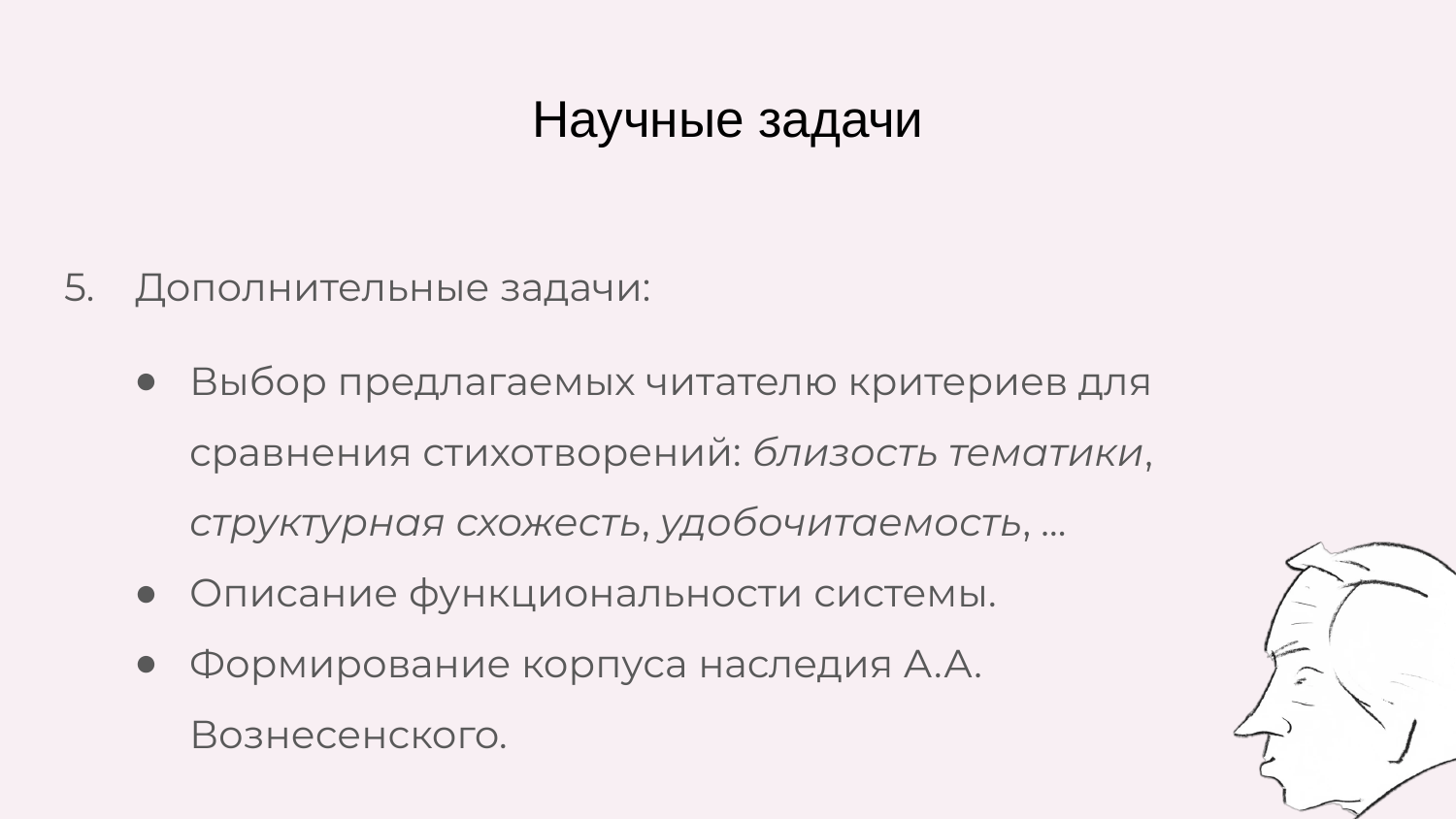

# Научные задачи
5.    Дополнительные задачи:
Выбор предлагаемых читателю критериев для сравнения стихотворений: близость тематики, структурная схожесть, удобочитаемость, …
Описание функциональности системы.
Формирование корпуса наследия А.А. Вознесенского.